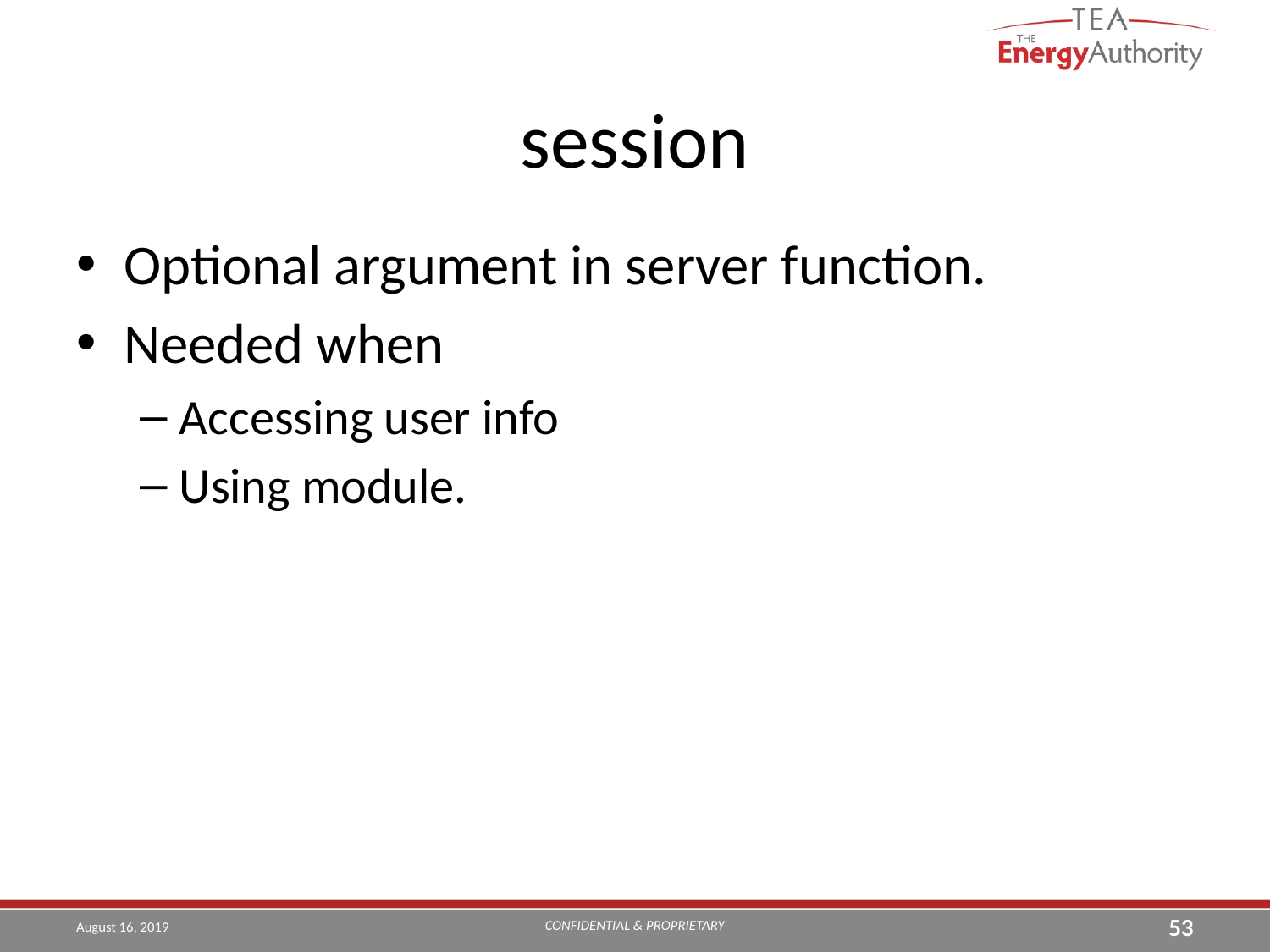

# session
Optional argument in server function.
Needed when
Accessing user info
Using module.
CONFIDENTIAL & PROPRIETARY
August 16, 2019
53